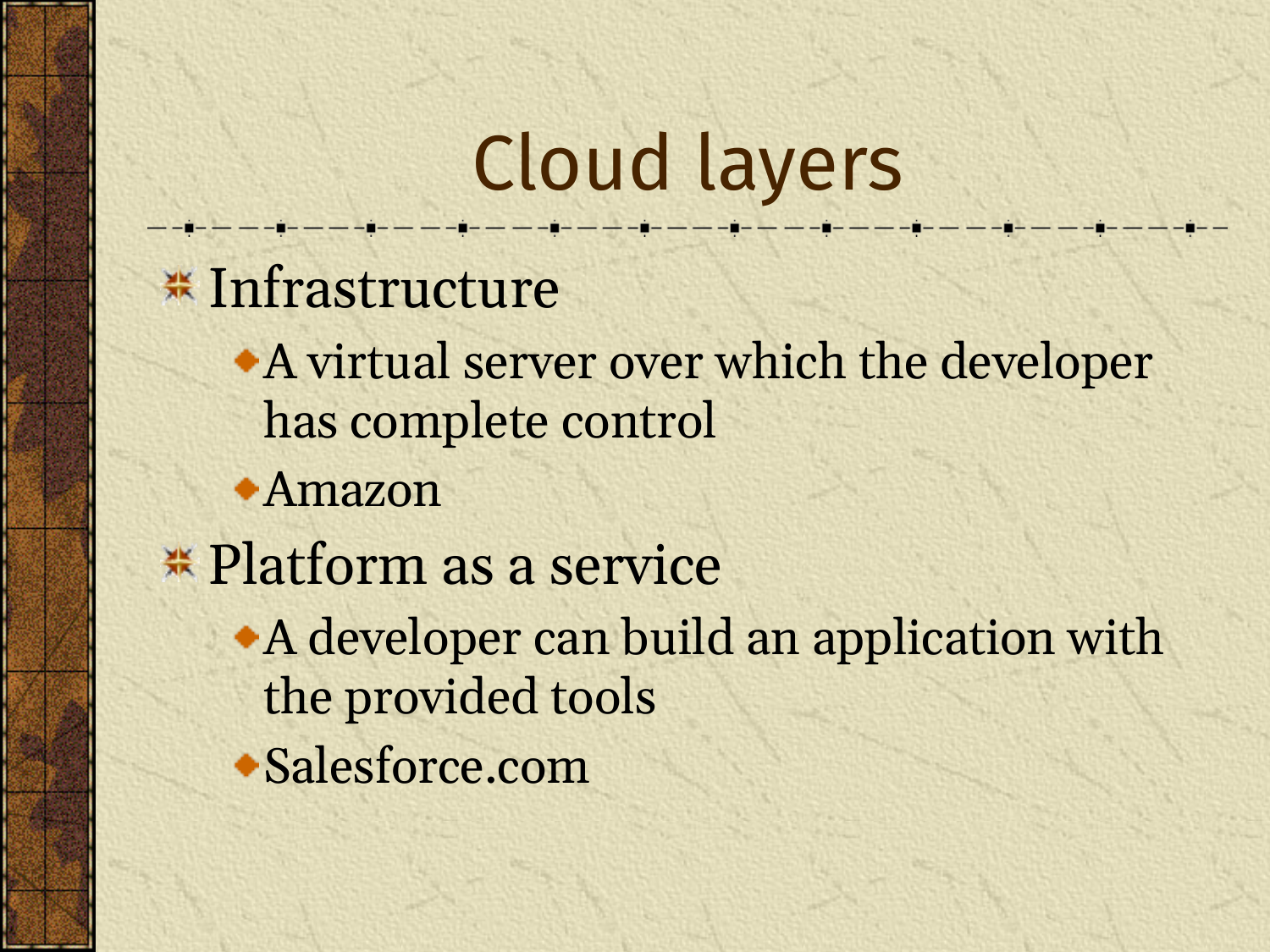

# Cloud layers
Infrastructure
A virtual server over which the developer has complete control
Amazon
Platform as a service
A developer can build an application with the provided tools
Salesforce.com